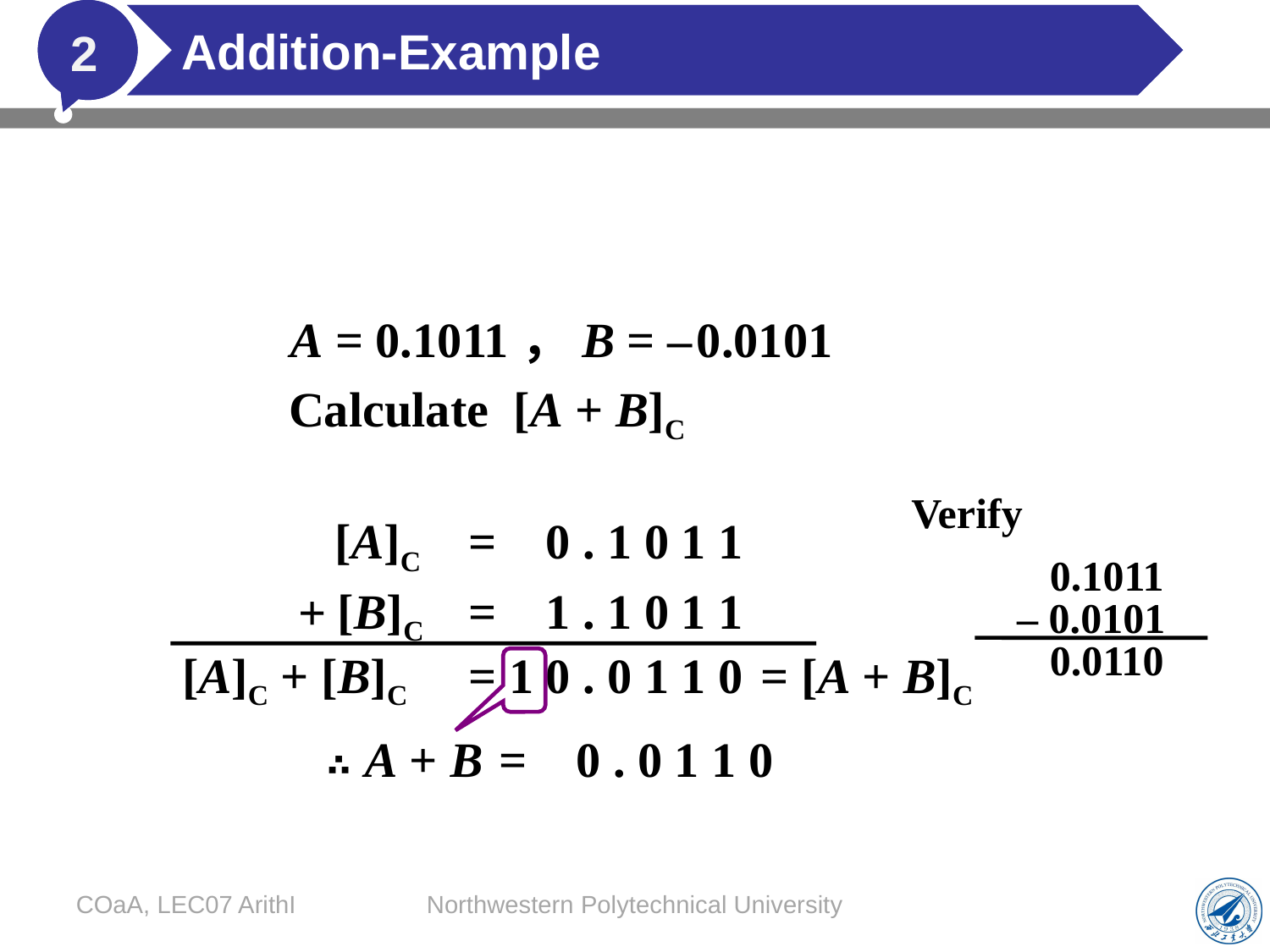

# Addition-Example
2

 A = 0.1011，B = – 0.0101
Calculate  [A + B]C
Verify
[A]C
=    0 . 1 0 1 1
0.1011
[B]C
=    1 . 1 0 1 1
+
– 0.0101
0.0110
[A]C + [B]C
= 1 0 . 0 1 1 0
= [A + B]C

∴ A + B  =    0 . 0 1 1 0
COaA, LEC07 ArithI
Northwestern Polytechnical University
14